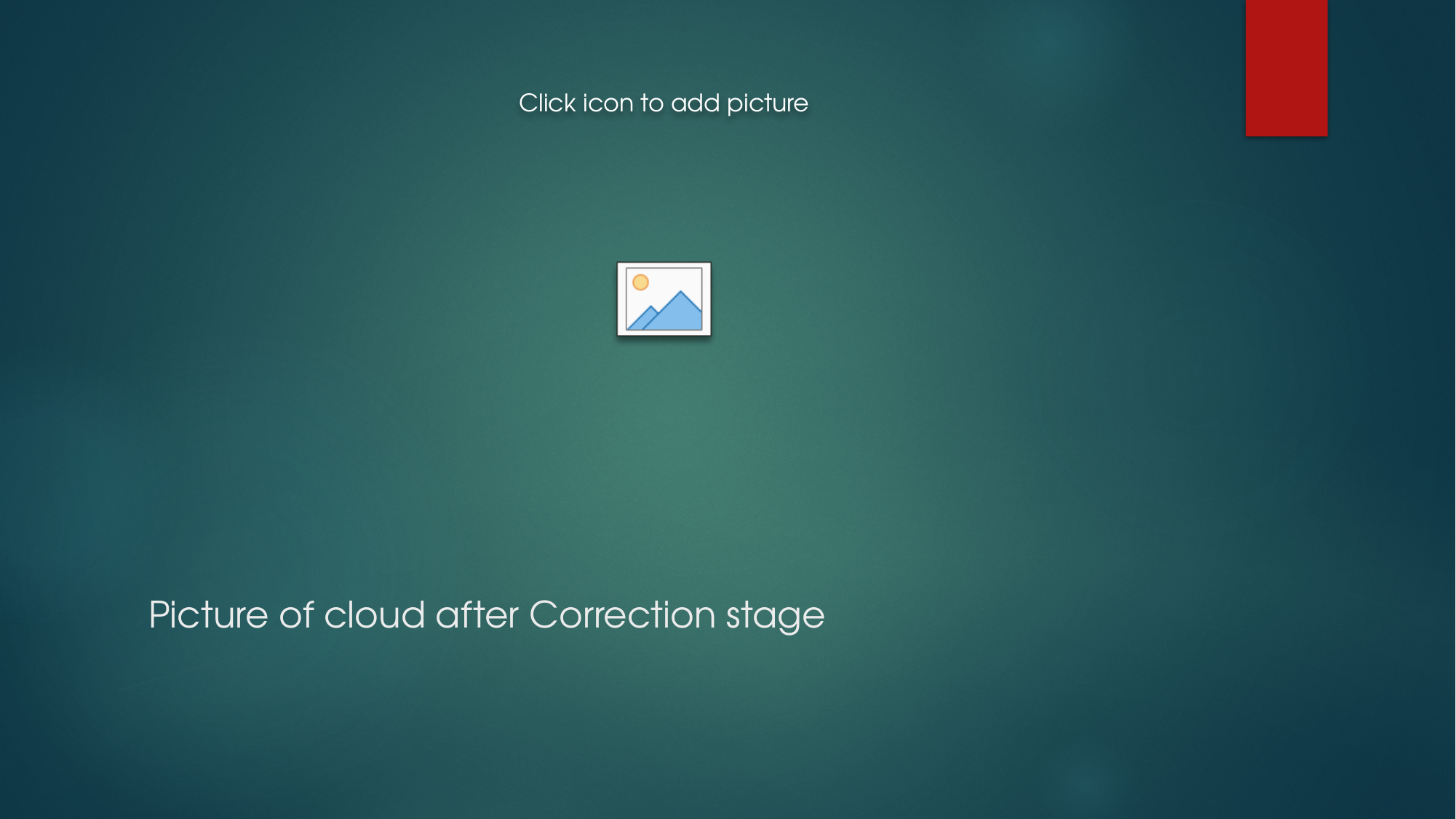

# Picture of cloud after Correction stage